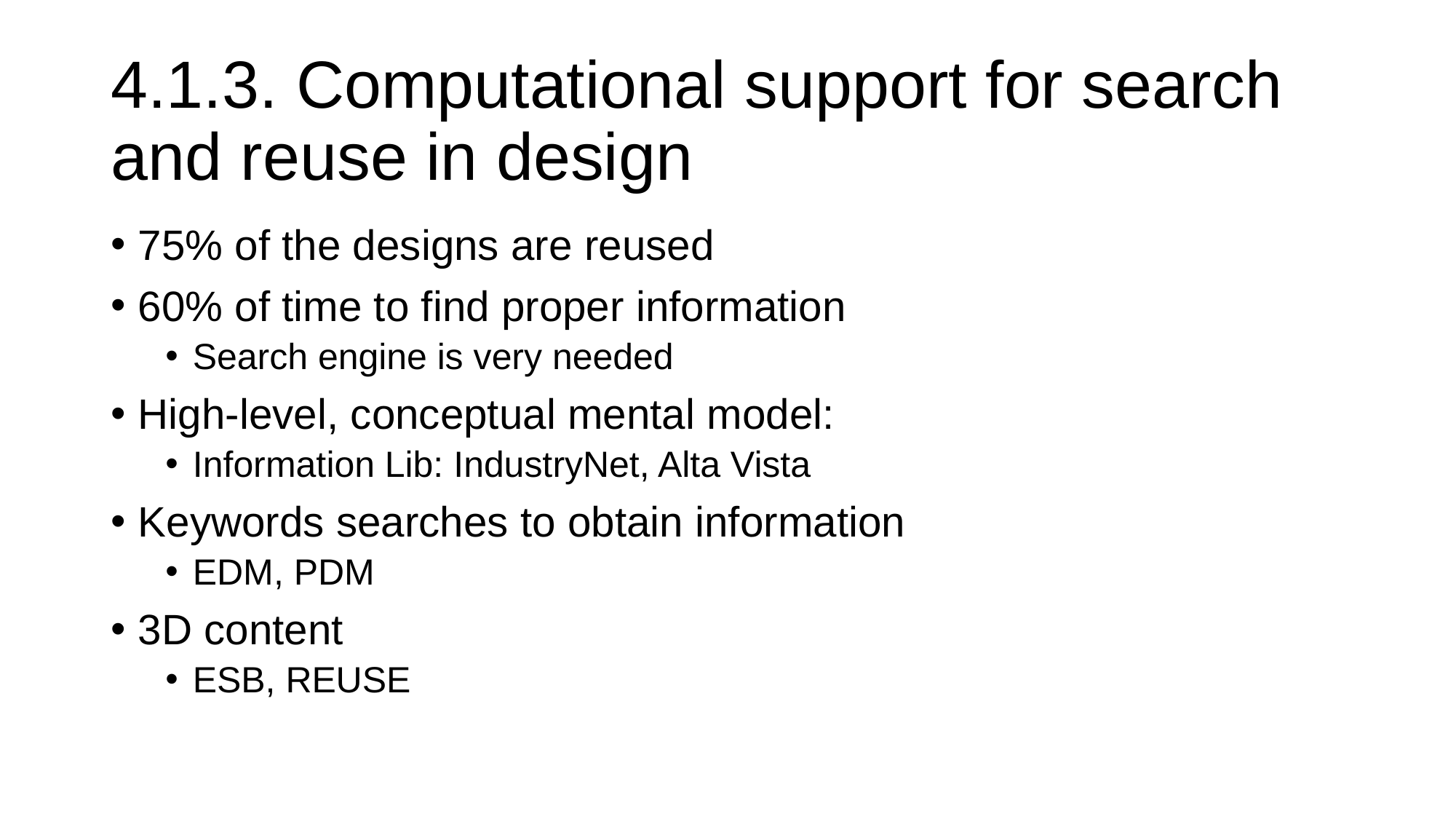

# 4.1.3. Computational support for search and reuse in design
75% of the designs are reused
60% of time to find proper information
Search engine is very needed
High-level, conceptual mental model:
Information Lib: IndustryNet, Alta Vista
Keywords searches to obtain information
EDM, PDM
3D content
ESB, REUSE